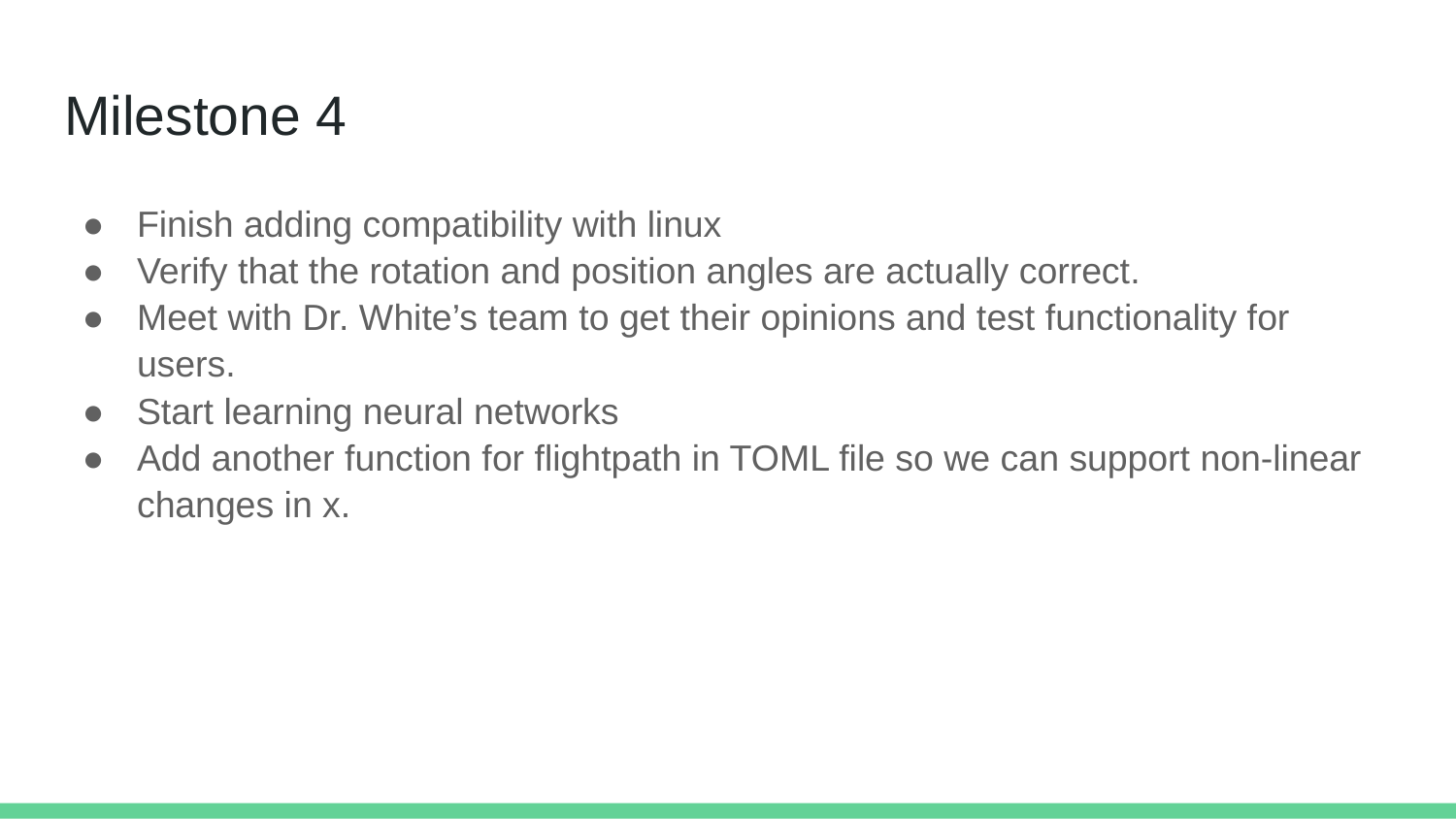

# Milestone 4
Finish adding compatibility with linux
Verify that the rotation and position angles are actually correct.
Meet with Dr. White’s team to get their opinions and test functionality for users.
Start learning neural networks
Add another function for flightpath in TOML file so we can support non-linear changes in x.